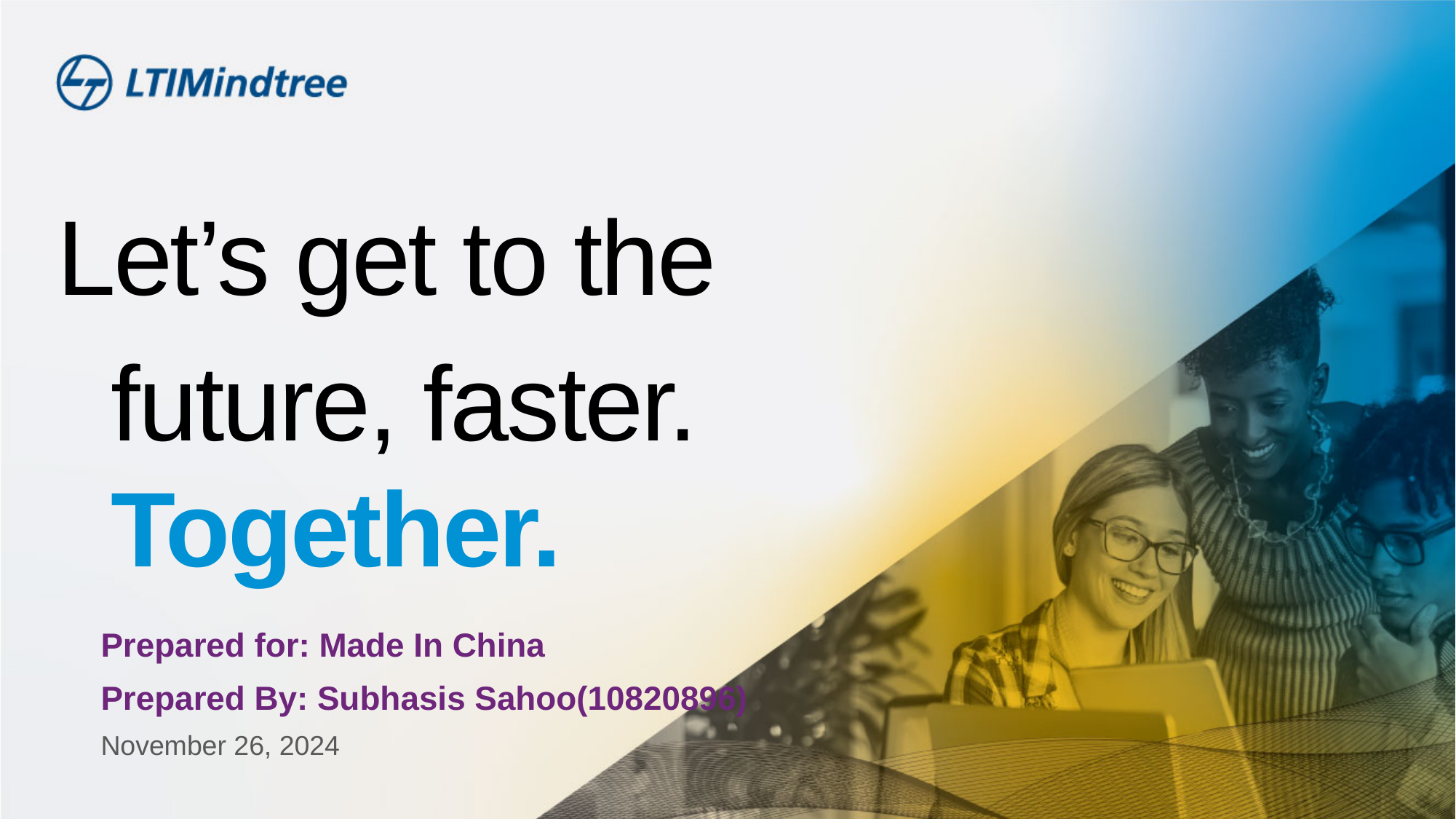

Prepared for: Made In China
Prepared By: Subhasis Sahoo(10820896)
November 26, 2024